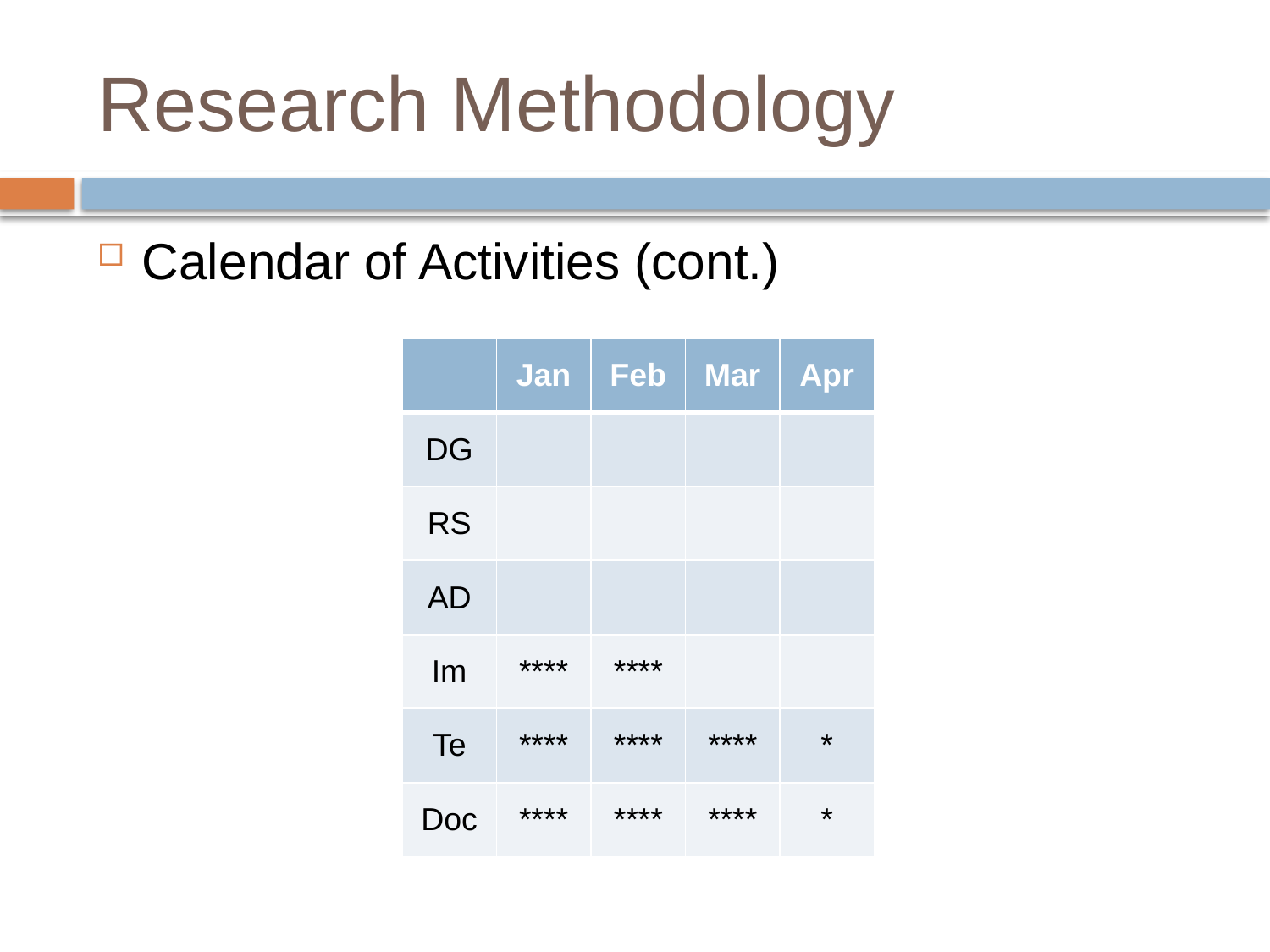

# Research Methodology
Calendar of Activities (cont.)

|  | Jan | Feb | Mar | Apr |
| --- | --- | --- | --- | --- |
| DG |  |  |  |  |
| RS |  |  |  |  |
| AD |  |  |  |  |
| Im | \*\*\*\* | \*\*\*\* |  |  |
| Te | \*\*\*\* | \*\*\*\* | \*\*\*\* | \* |
| Doc | \*\*\*\* | \*\*\*\* | \*\*\*\* | \* |